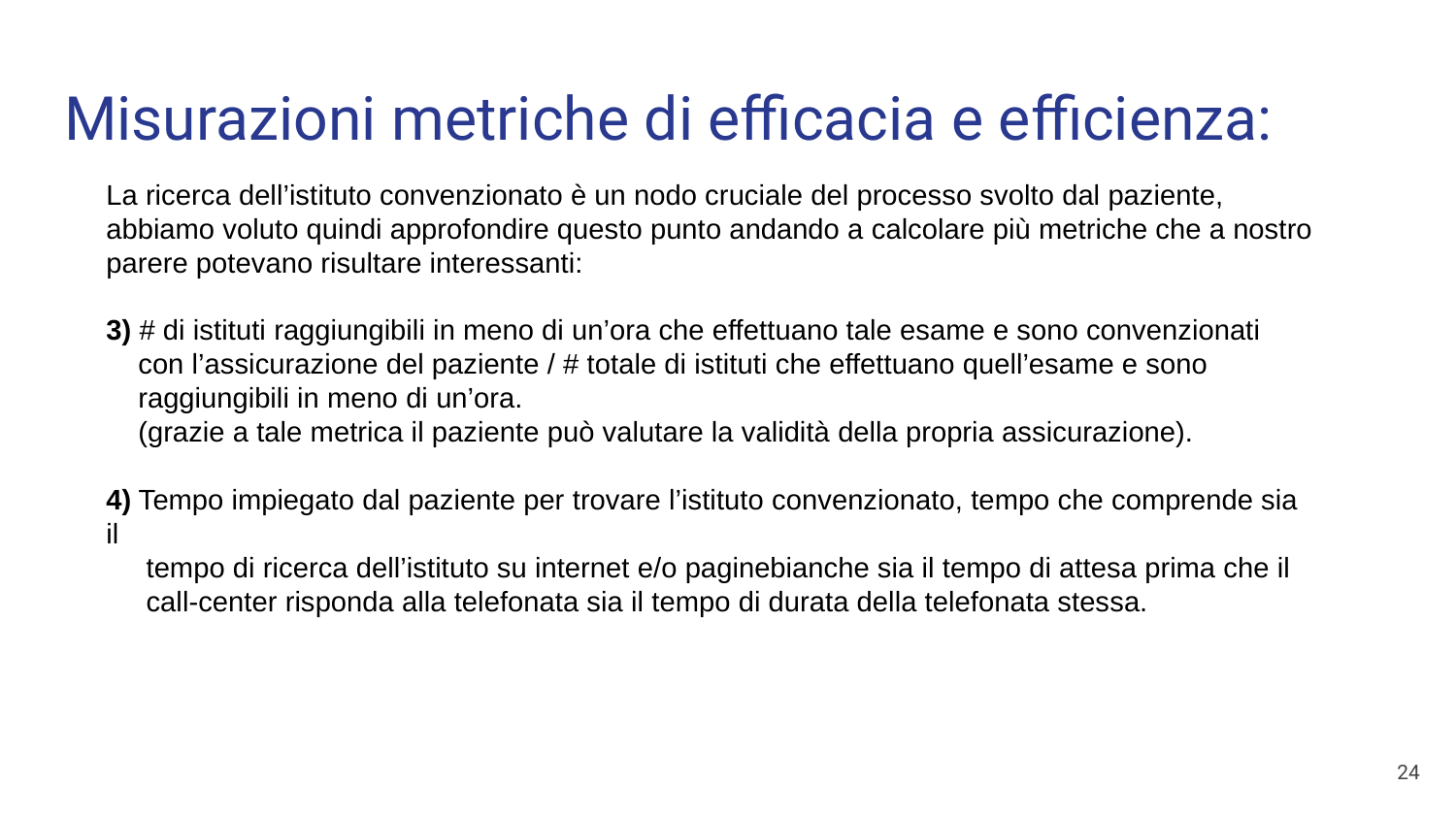

# Misurazioni metriche di efficacia e efficienza:
La ricerca dell’istituto convenzionato è un nodo cruciale del processo svolto dal paziente, abbiamo voluto quindi approfondire questo punto andando a calcolare più metriche che a nostro parere potevano risultare interessanti:

3) # di istituti raggiungibili in meno di un’ora che effettuano tale esame e sono convenzionati
    con l’assicurazione del paziente / # totale di istituti che effettuano quell’esame e sono
    raggiungibili in meno di un’ora.
    (grazie a tale metrica il paziente può valutare la validità della propria assicurazione).

4) Tempo impiegato dal paziente per trovare l’istituto convenzionato, tempo che comprende sia il
     tempo di ricerca dell’istituto su internet e/o paginebianche sia il tempo di attesa prima che il
     call-center risponda alla telefonata sia il tempo di durata della telefonata stessa.

24